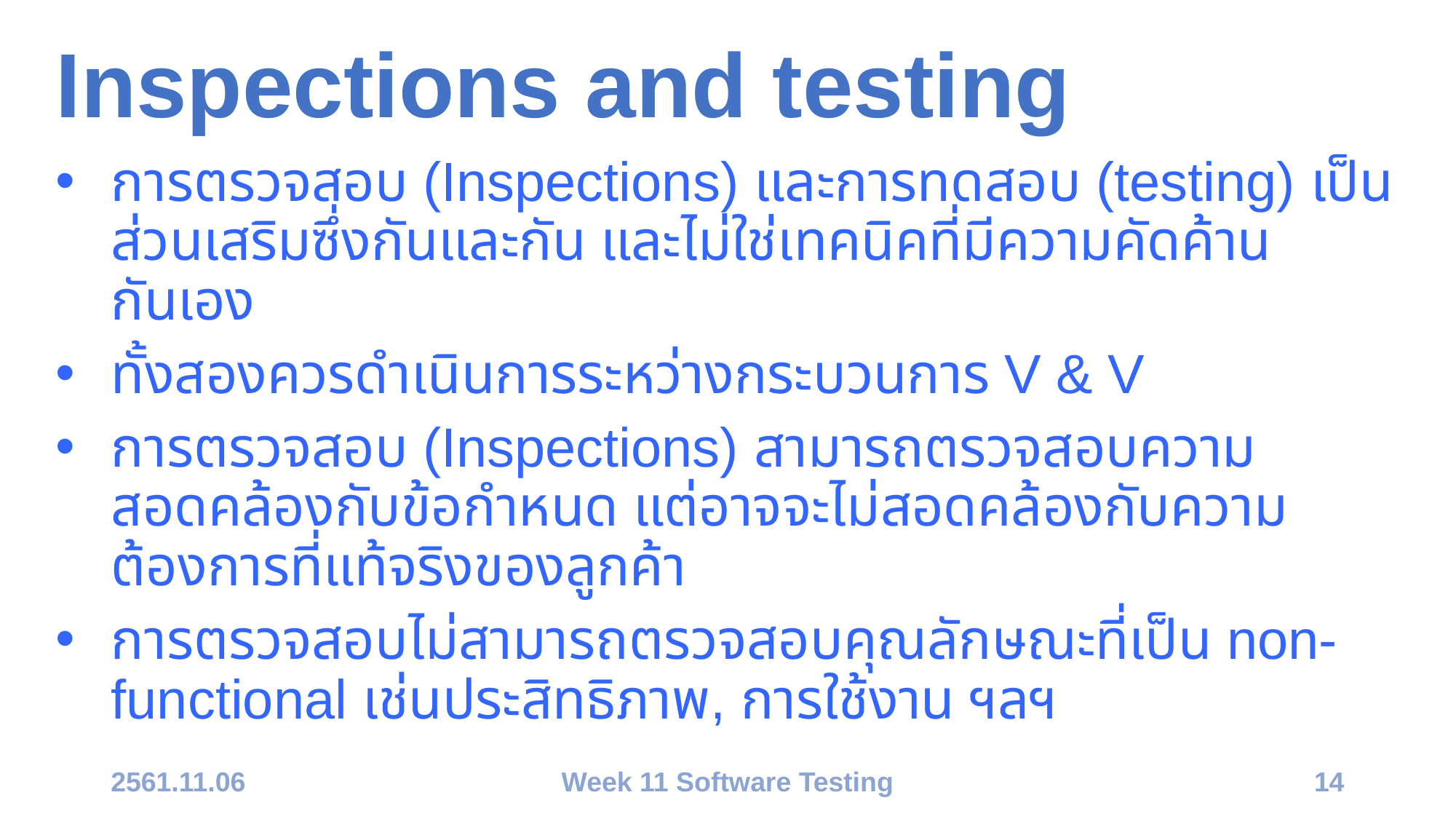

# Inspections and testing
การตรวจสอบ (Inspections) และการทดสอบ (testing) เป็นส่วนเสริมซึ่งกันและกัน และไม่ใช่เทคนิคที่มีความคัดค้านกันเอง
ทั้งสองควรดำเนินการระหว่างกระบวนการ V & V
การตรวจสอบ (Inspections) สามารถตรวจสอบความสอดคล้องกับข้อกำหนด แต่อาจจะไม่สอดคล้องกับความต้องการที่แท้จริงของลูกค้า
การตรวจสอบไม่สามารถตรวจสอบคุณลักษณะที่เป็น non-functional เช่นประสิทธิภาพ, การใช้งาน ฯลฯ
2561.11.06
Week 11 Software Testing
14